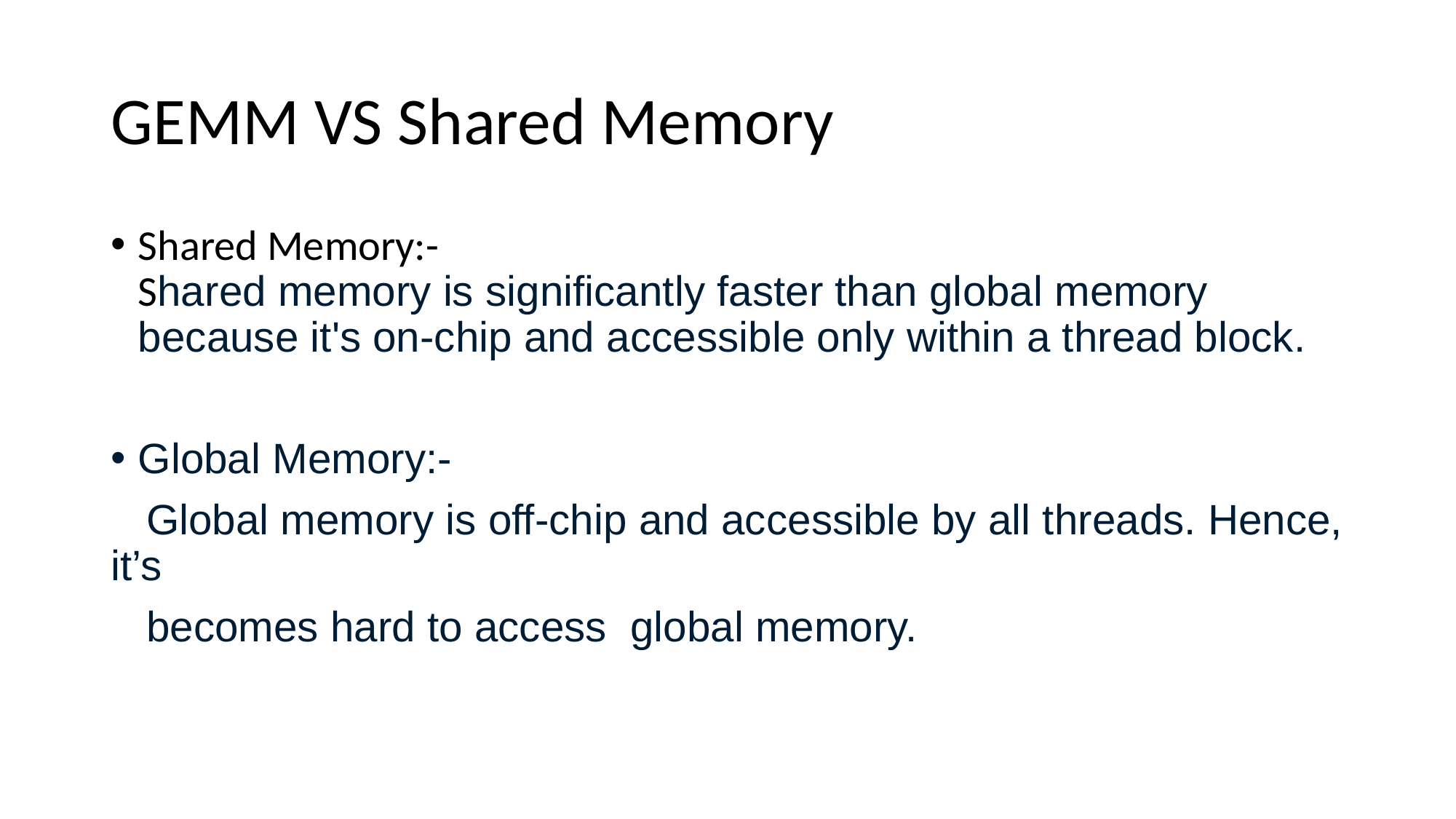

# GEMM VS Shared Memory
Shared Memory:-
Shared memory is significantly faster than global memory because it's on-chip and accessible only within a thread block.

Global Memory:-
   Global memory is off-chip and accessible by all threads. Hence, it’s
   becomes hard to access  global memory.